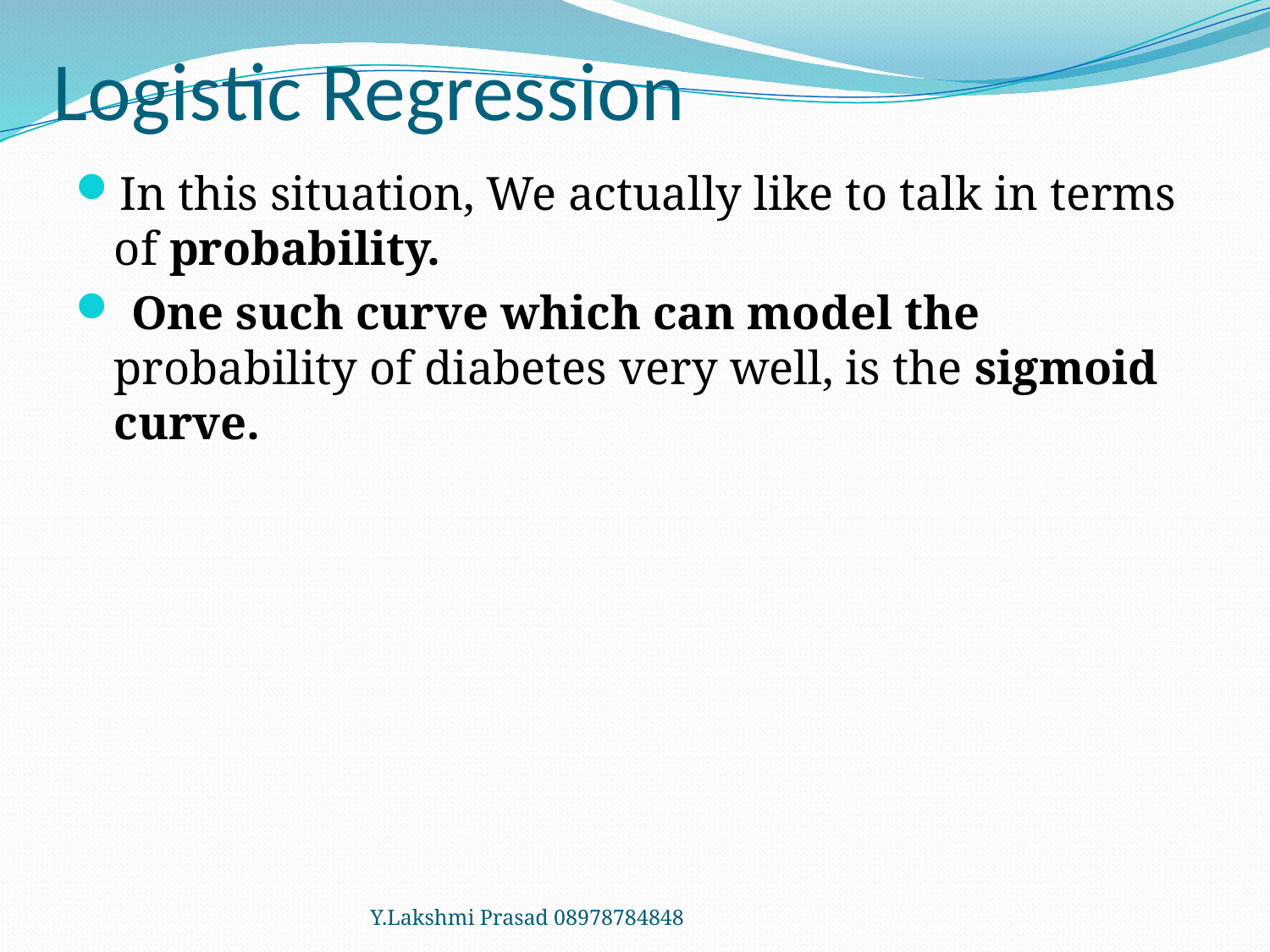

# Logistic Regression
In this situation, We actually like to talk in terms of probability.
 One such curve which can model the probability of diabetes very well, is the sigmoid curve.
Y.Lakshmi Prasad 08978784848